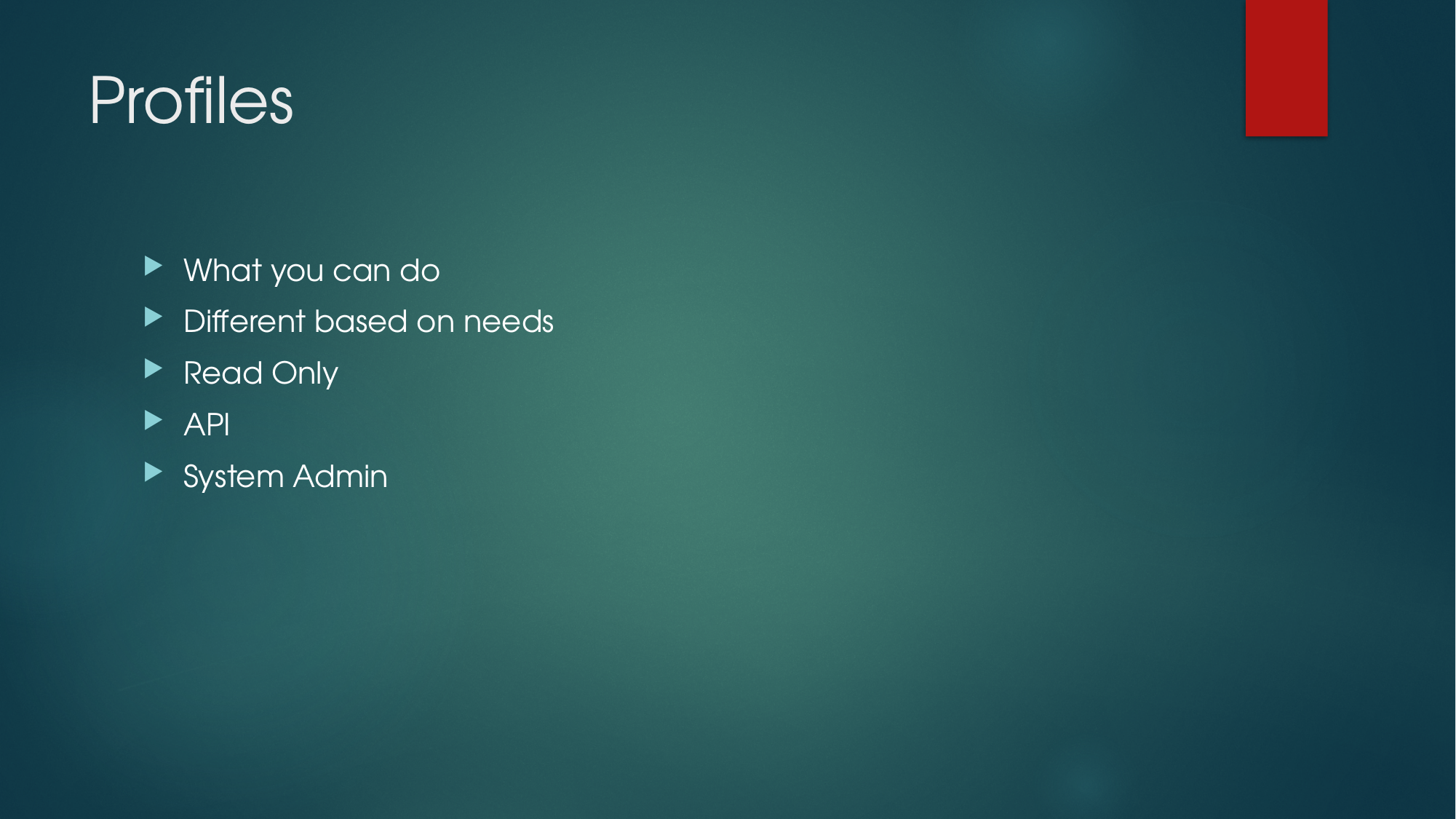

# Profiles
What you can do
Different based on needs
Read Only
API
System Admin